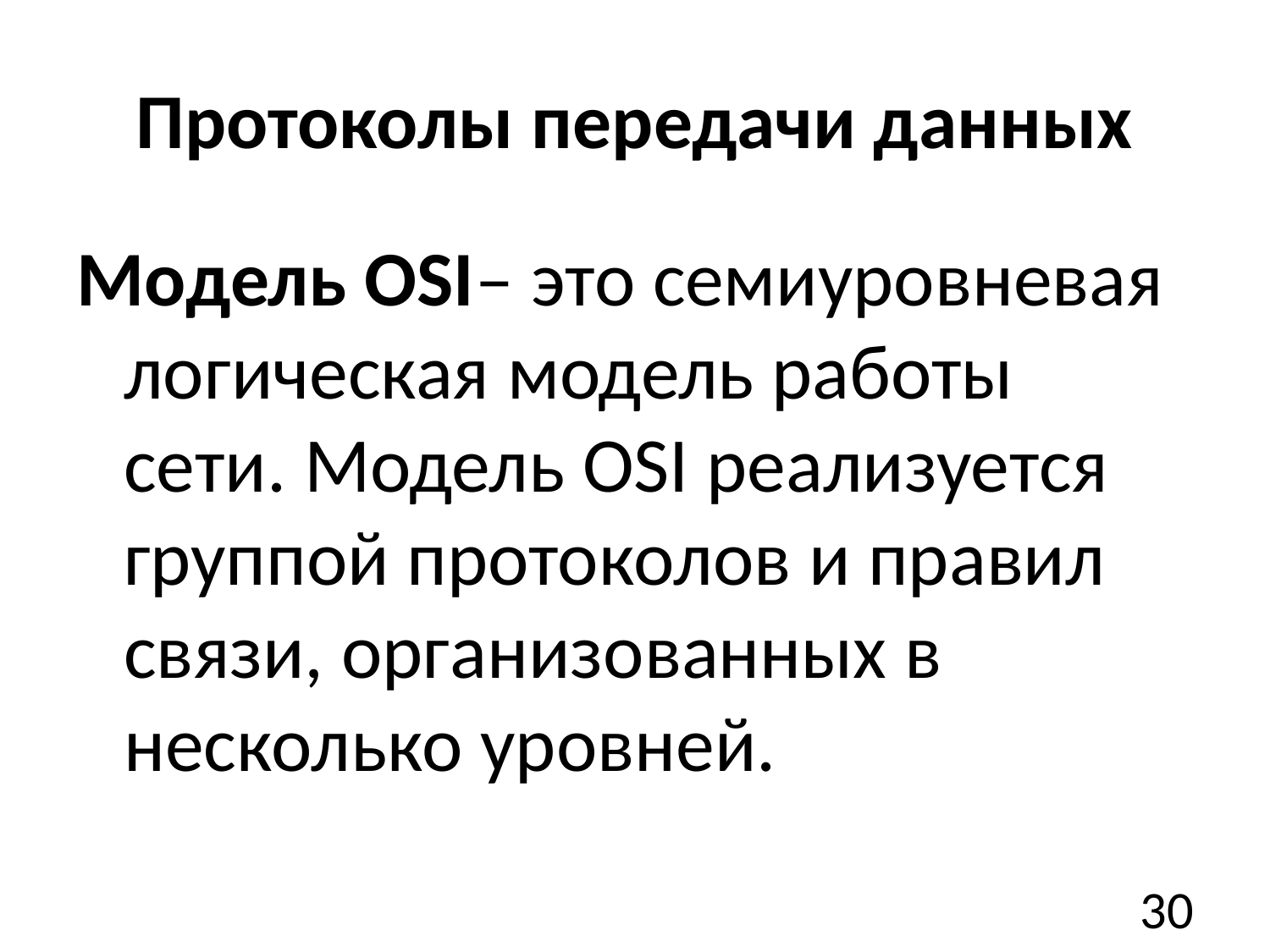

# Протоколы передачи данных
Модель OSI– это семиуровневая логическая модель работы сети. Модель OSI реализуется группой протоколов и правил связи, организованных в несколько уровней.

30